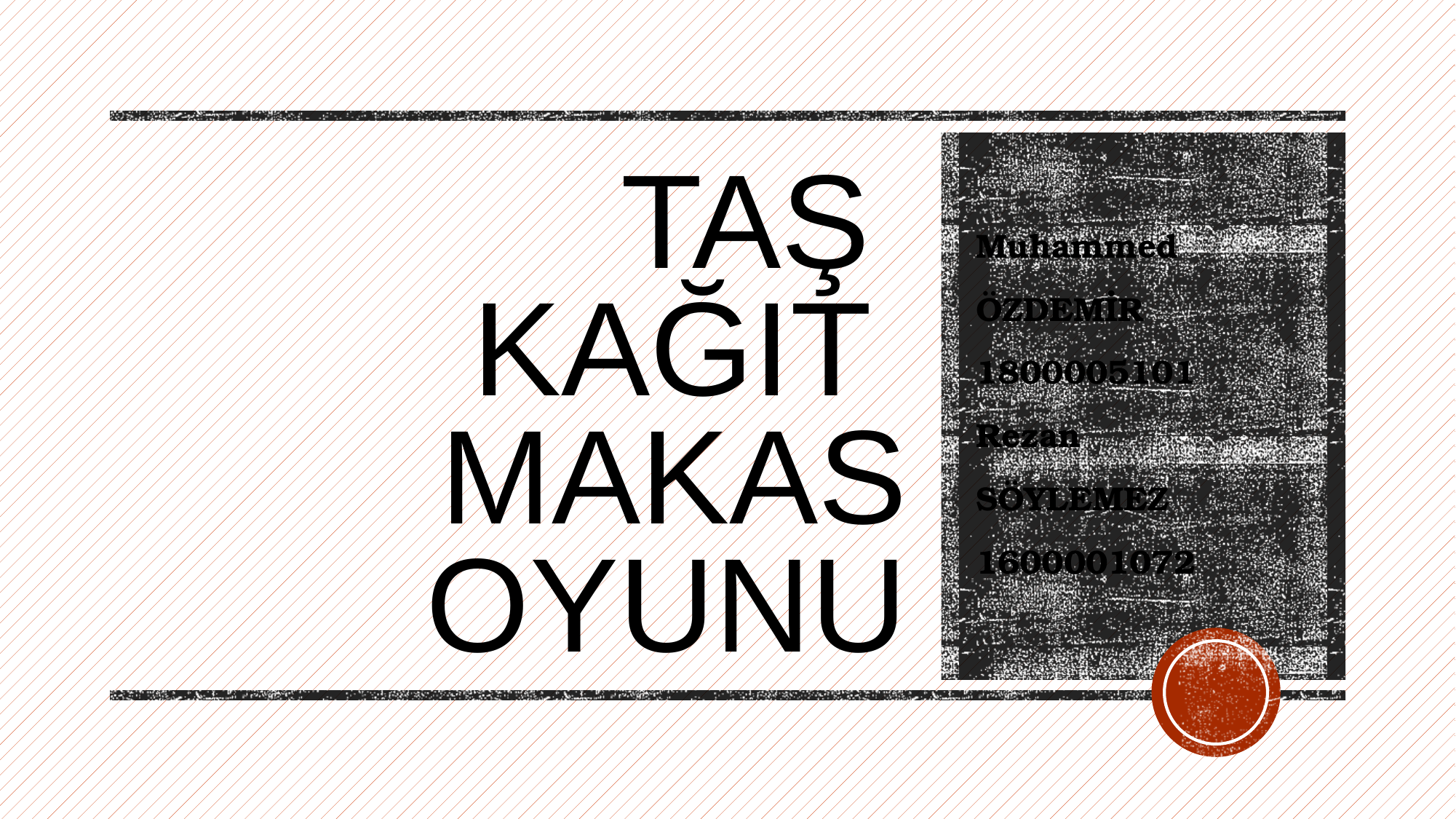

# TAŞ KAĞIT  MAKAS OYUNU
Muhammed
ÖZDEMİR
1800005101
Rezan
SÖYLEMEZ
1600001072